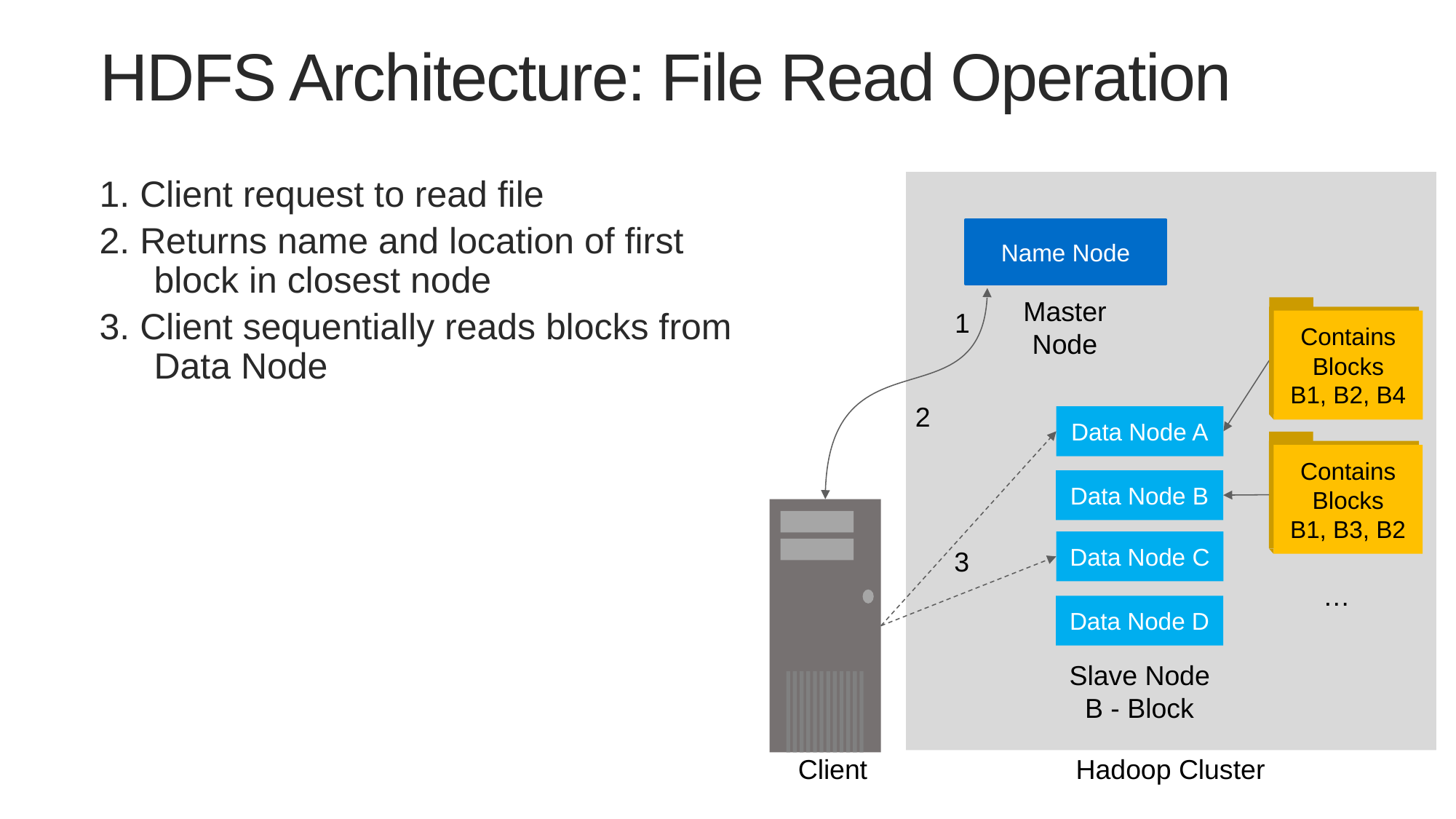

# HDFS Architecture: File Read Operation

Name Node
Master Node

Contains Blocks
B1, B2, B4

1
2
Data Node A

Contains Blocks
B1, B3, B2

Data Node B

Data Node C
3
…
Data Node D
Slave Node
B - Block
Hadoop Cluster
Client
1. Client request to read file
2. Returns name and location of first block in closest node
3. Client sequentially reads blocks from Data Node